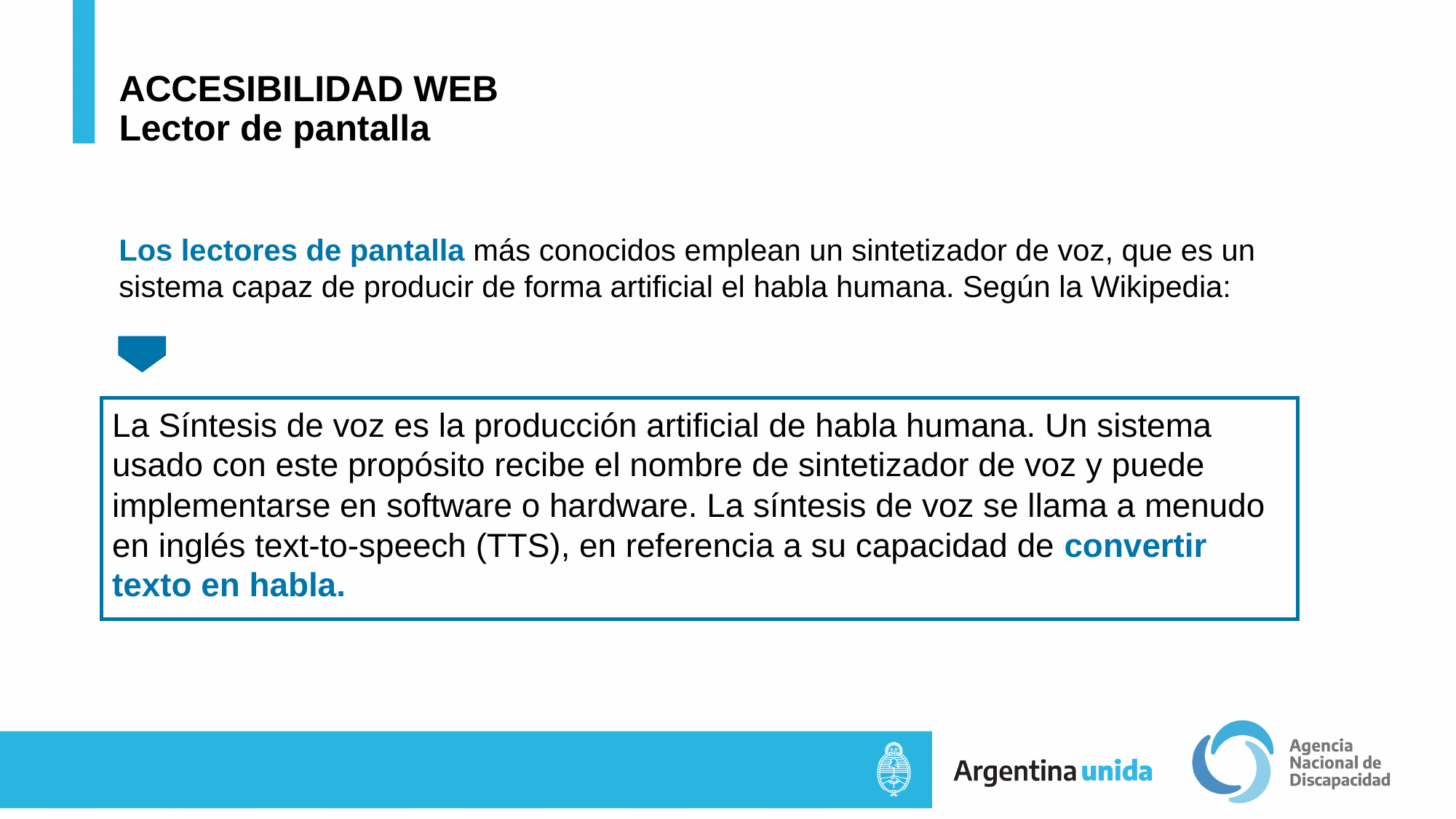

# ACCESIBILIDAD WEB Lector de pantalla
Los lectores de pantalla más conocidos emplean un sintetizador de voz, que es un sistema capaz de producir de forma artificial el habla humana. Según la Wikipedia:

La Síntesis de voz es la producción artificial de habla humana. Un sistema usado con este propósito recibe el nombre de sintetizador de voz y puede implementarse en software o hardware. La síntesis de voz se llama a menudo en inglés text-to-speech (TTS), en referencia a su capacidad de convertir texto en habla.